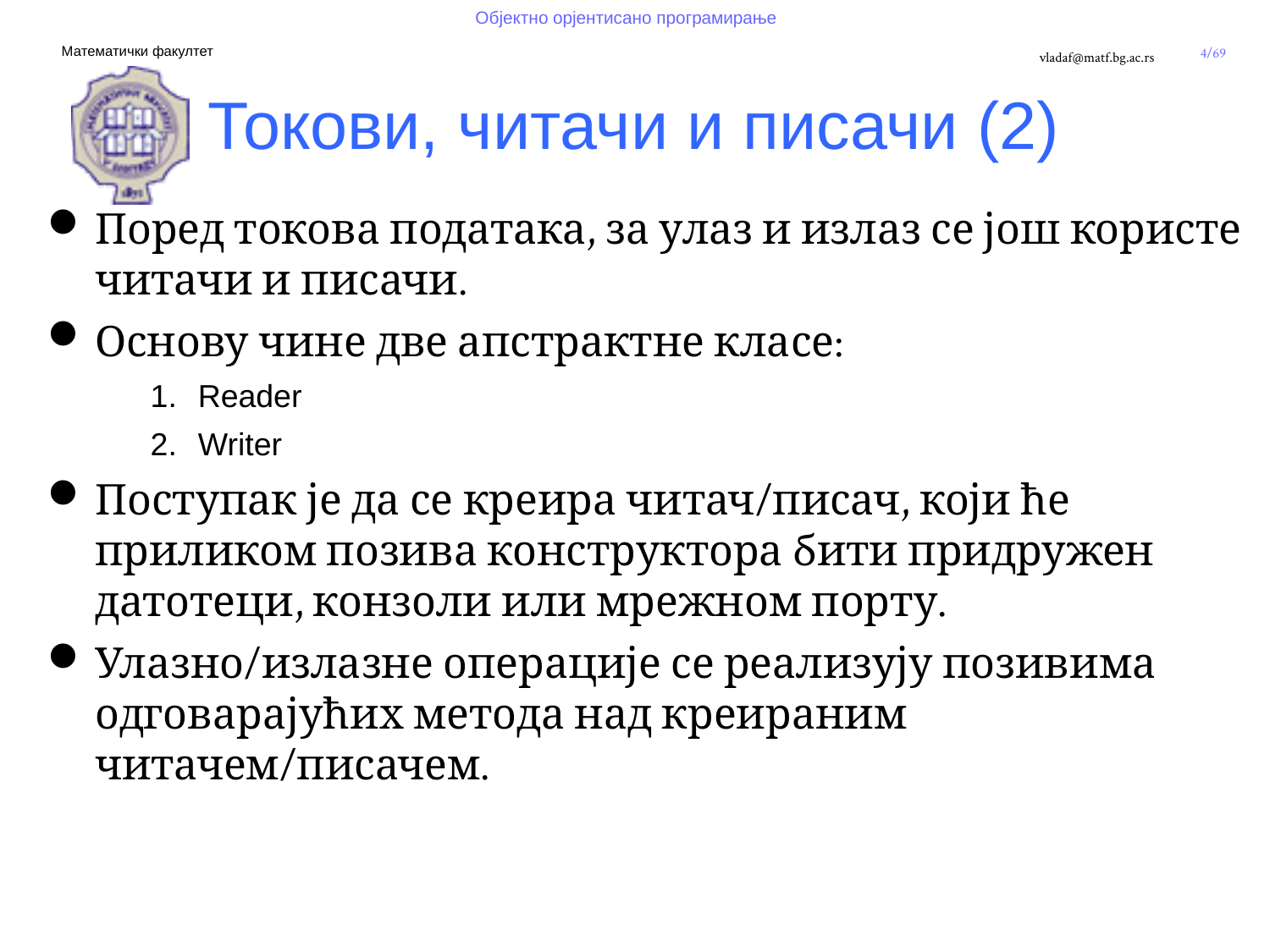

Токови, читачи и писачи (2)
Поред токова података, за улаз и излаз се још користе читачи и писачи.
Основу чине две апстрактне класе:
Reader
Writer
Поступак је да се креира читач/писач, који ће приликом позива конструктора бити придружен датотеци, конзоли или мрежном порту.
Улазно/излазне операције се реализују позивима одговарајућих метода над креираним читачем/писачем.